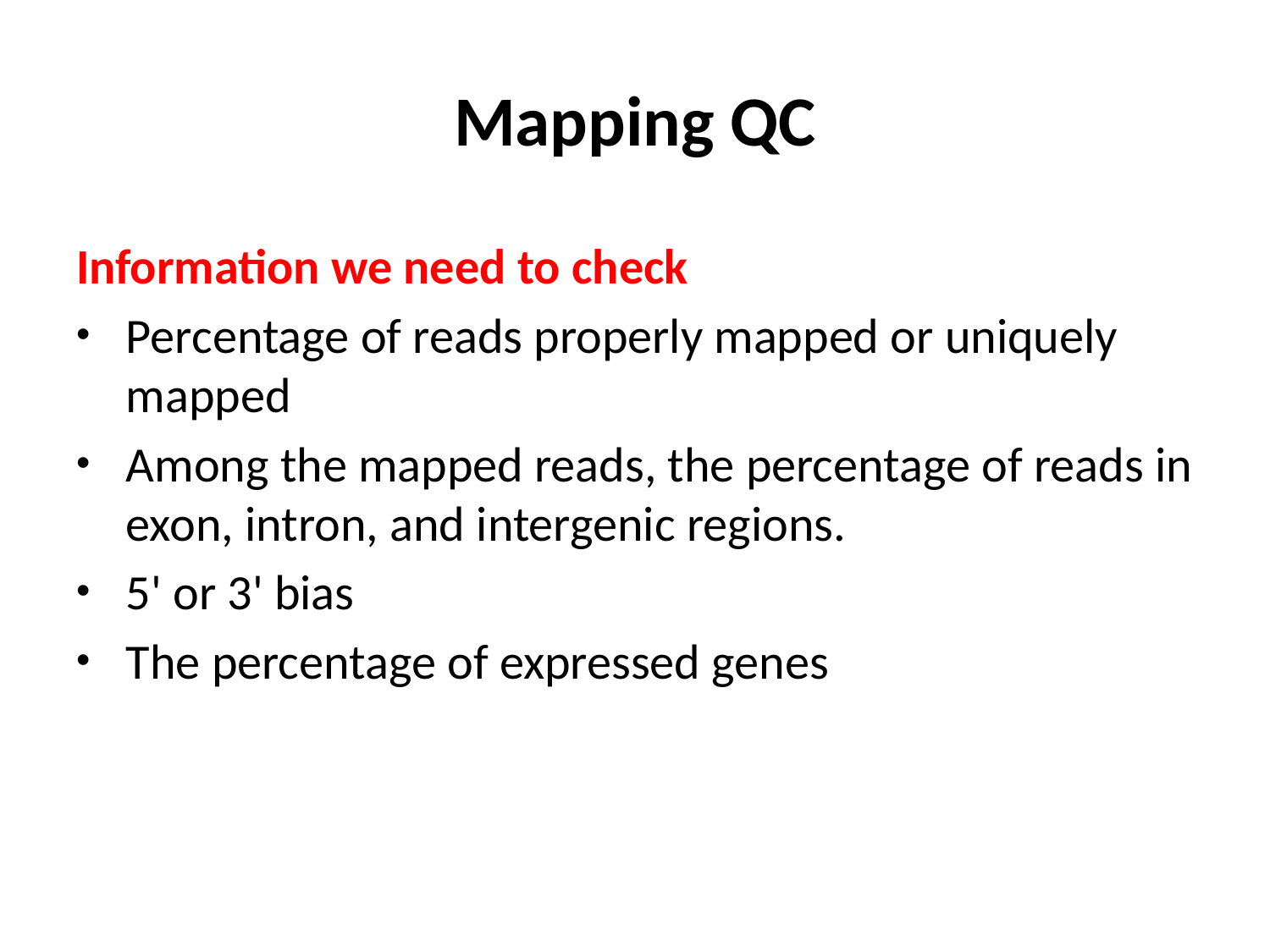

# Mapping QC
Information we need to check
Percentage of reads properly mapped or uniquely mapped
Among the mapped reads, the percentage of reads in exon, intron, and intergenic regions.
5' or 3' bias
The percentage of expressed genes